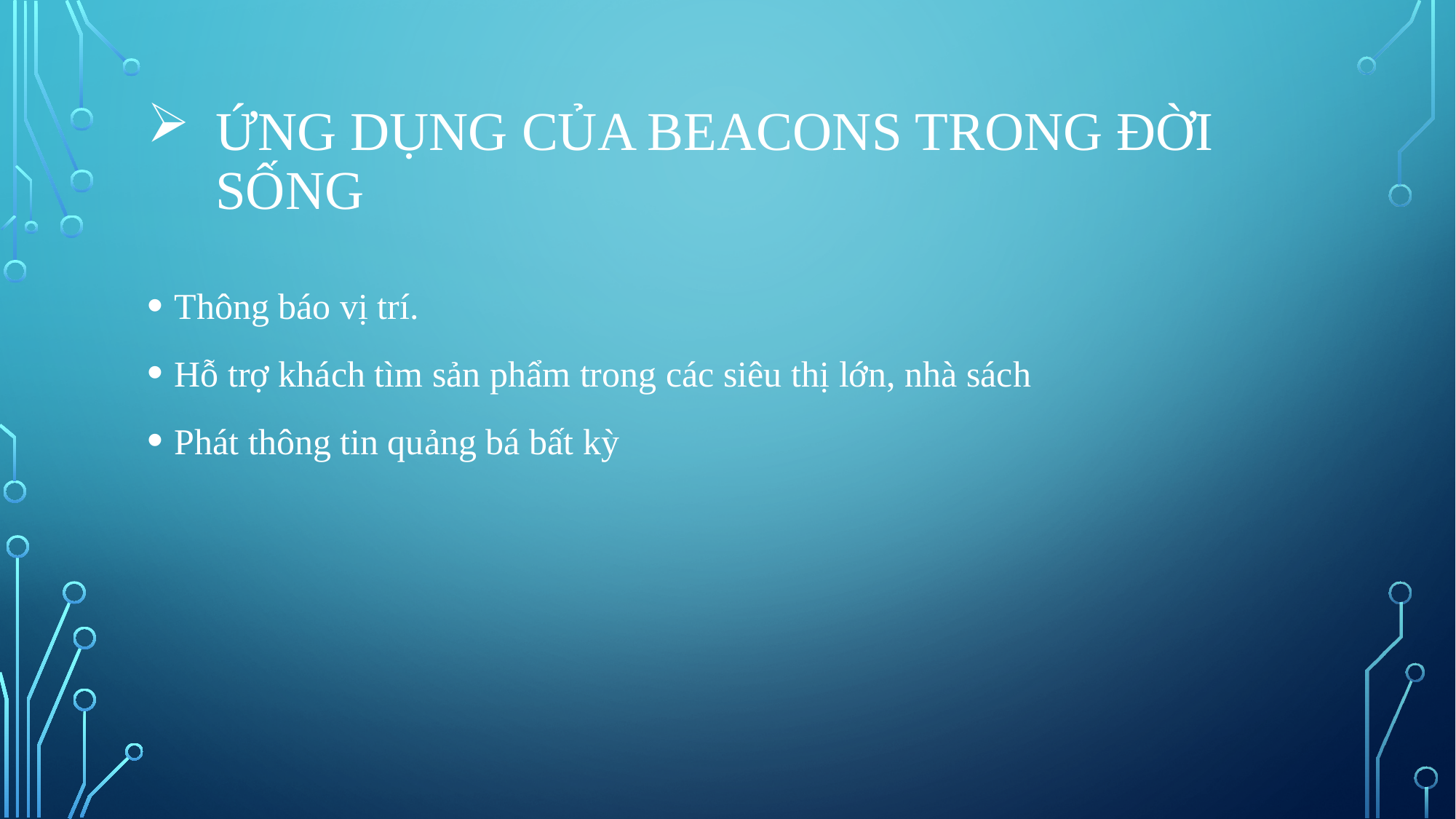

# Ứng dụng của Beacons trong đời sống
Thông báo vị trí.
Hỗ trợ khách tìm sản phẩm trong các siêu thị lớn, nhà sách
Phát thông tin quảng bá bất kỳ